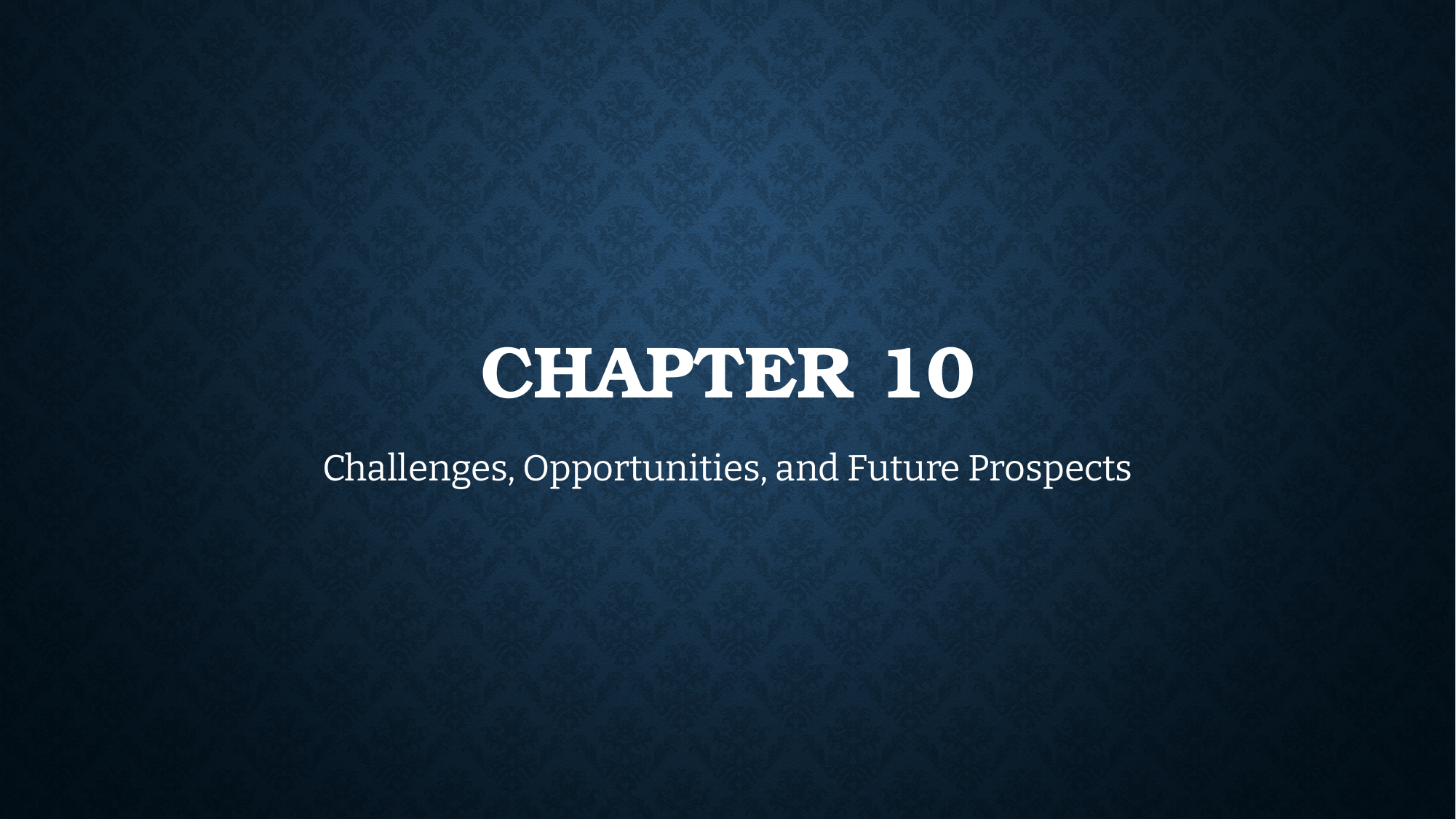

# Chapter 10
Challenges, Opportunities, and Future Prospects